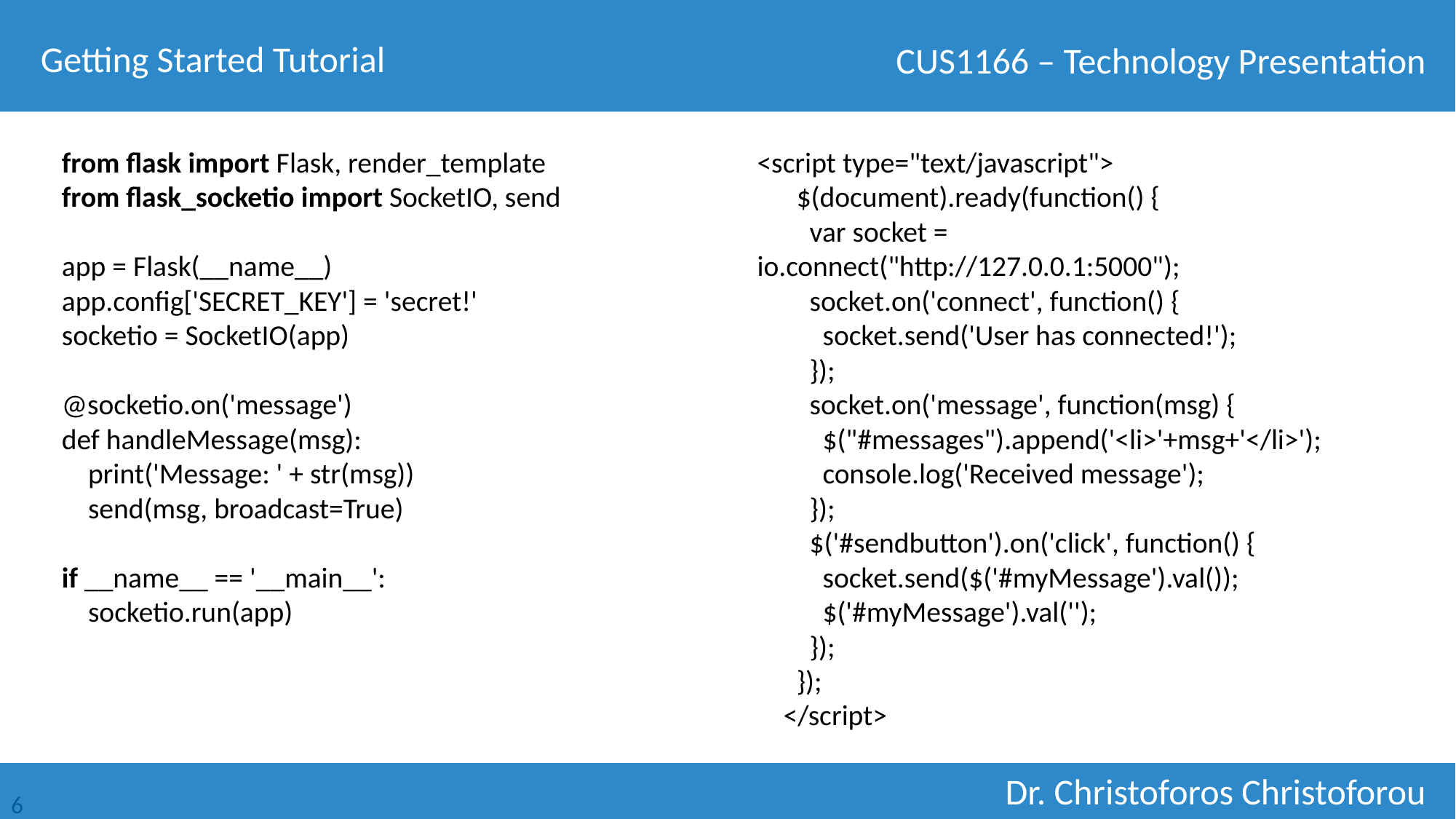

Getting Started Tutorial
from flask import Flask, render_template
from flask_socketio import SocketIO, send

app = Flask(__name__)
app.config['SECRET_KEY'] = 'secret!'
socketio = SocketIO(app)

@socketio.on('message')
def handleMessage(msg):
    print('Message: ' + str(msg))
    send(msg, broadcast=True)

if __name__ == '__main__':
    socketio.run(app)

<script type="text/javascript">
      $(document).ready(function() {
        var socket = io.connect("http://127.0.0.1:5000");
        socket.on('connect', function() {
          socket.send('User has connected!');
        });
        socket.on('message', function(msg) {
          $("#messages").append('<li>'+msg+'</li>');
          console.log('Received message');
        });
        $('#sendbutton').on('click', function() {
          socket.send($('#myMessage').val());
          $('#myMessage').val('');
        });
      });
    </script>